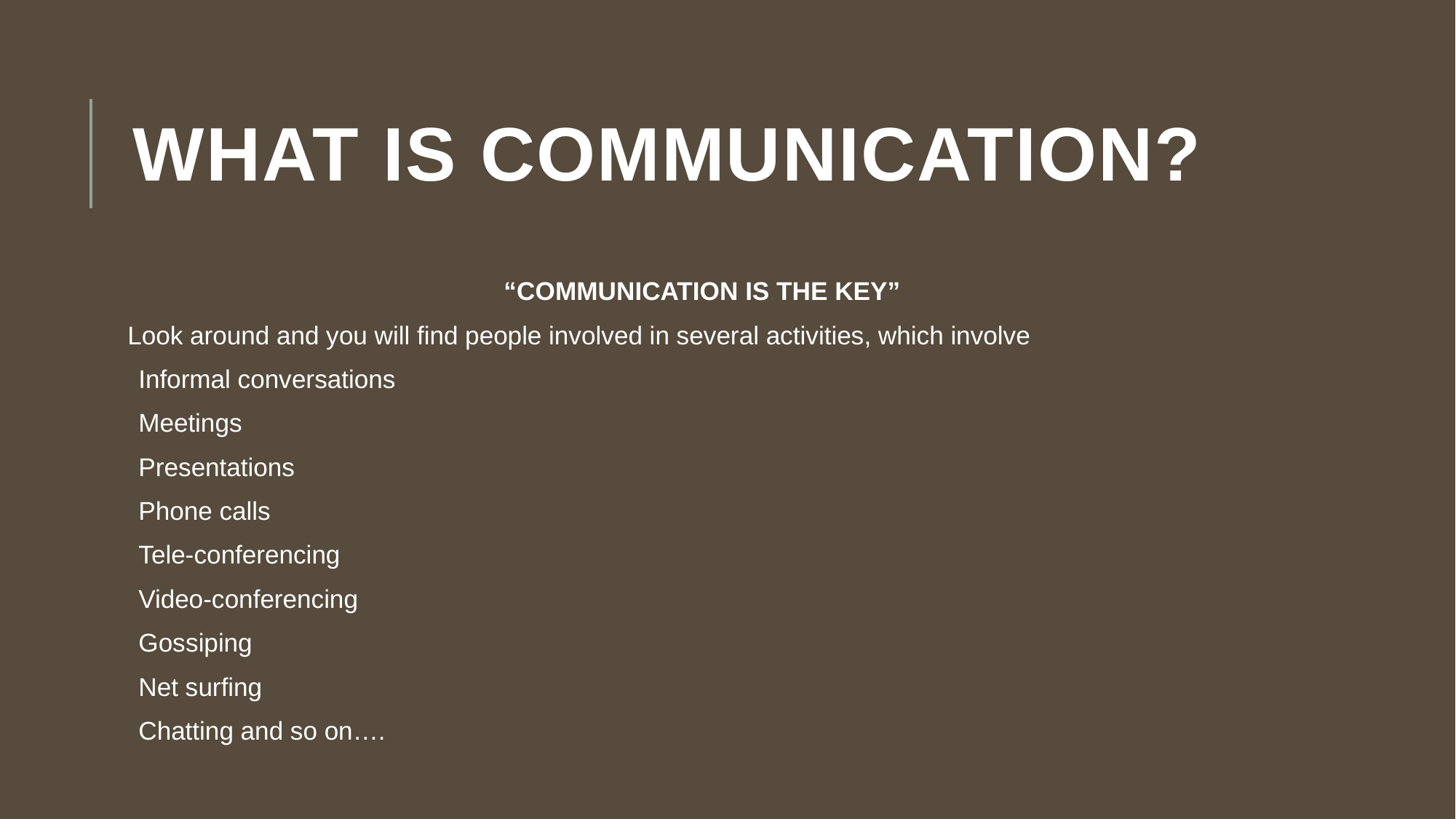

# What is communication?
“COMMUNICATION IS THE KEY”
Look around and you will find people involved in several activities, which involve
Informal conversations
Meetings
Presentations
Phone calls
Tele-conferencing
Video-conferencing
Gossiping
Net surfing
Chatting and so on….